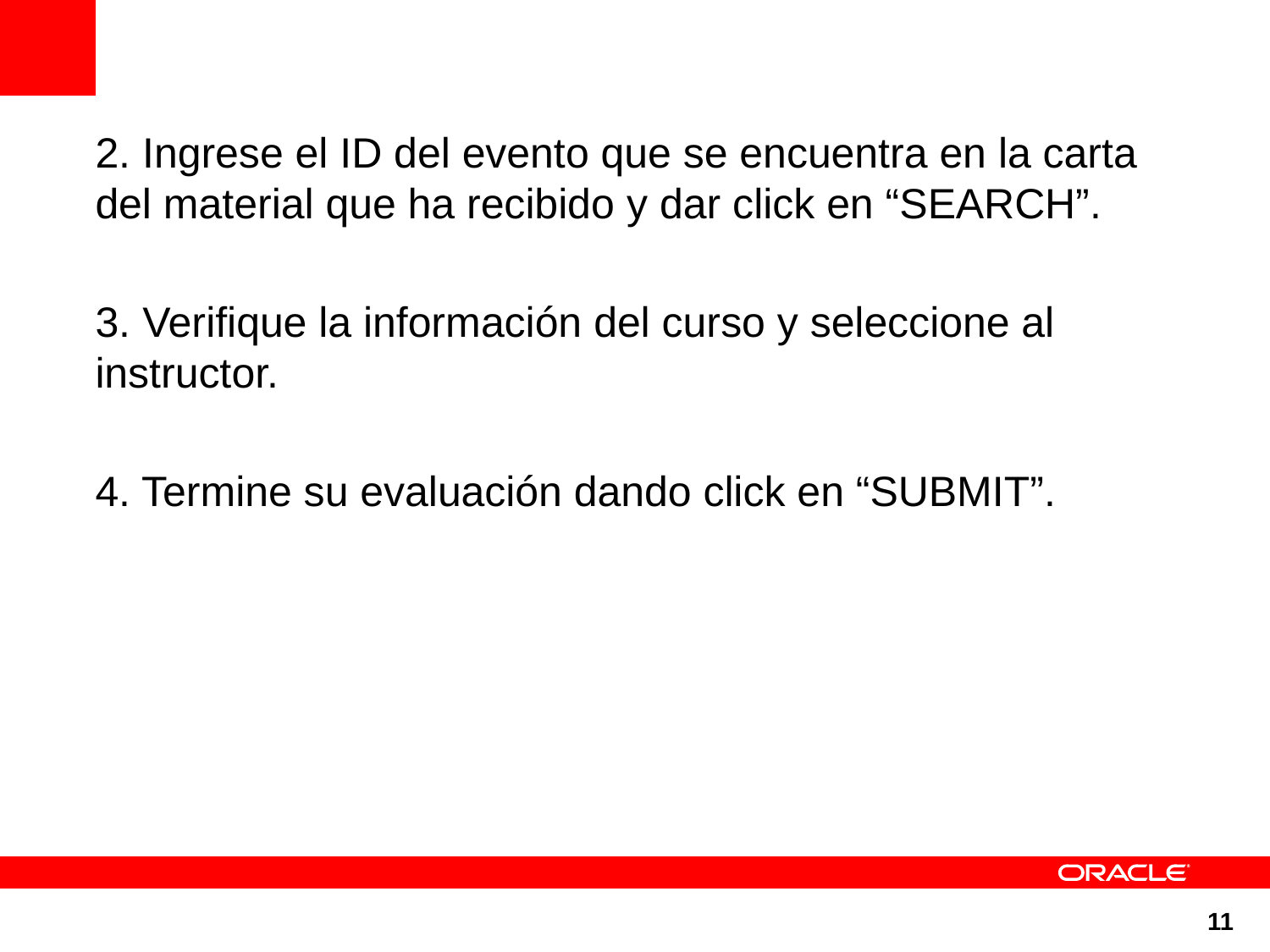

2. Ingrese el ID del evento que se encuentra en la carta del material que ha recibido y dar click en “SEARCH”.

3. Verifique la información del curso y seleccione al instructor.

4. Termine su evaluación dando click en “SUBMIT”.